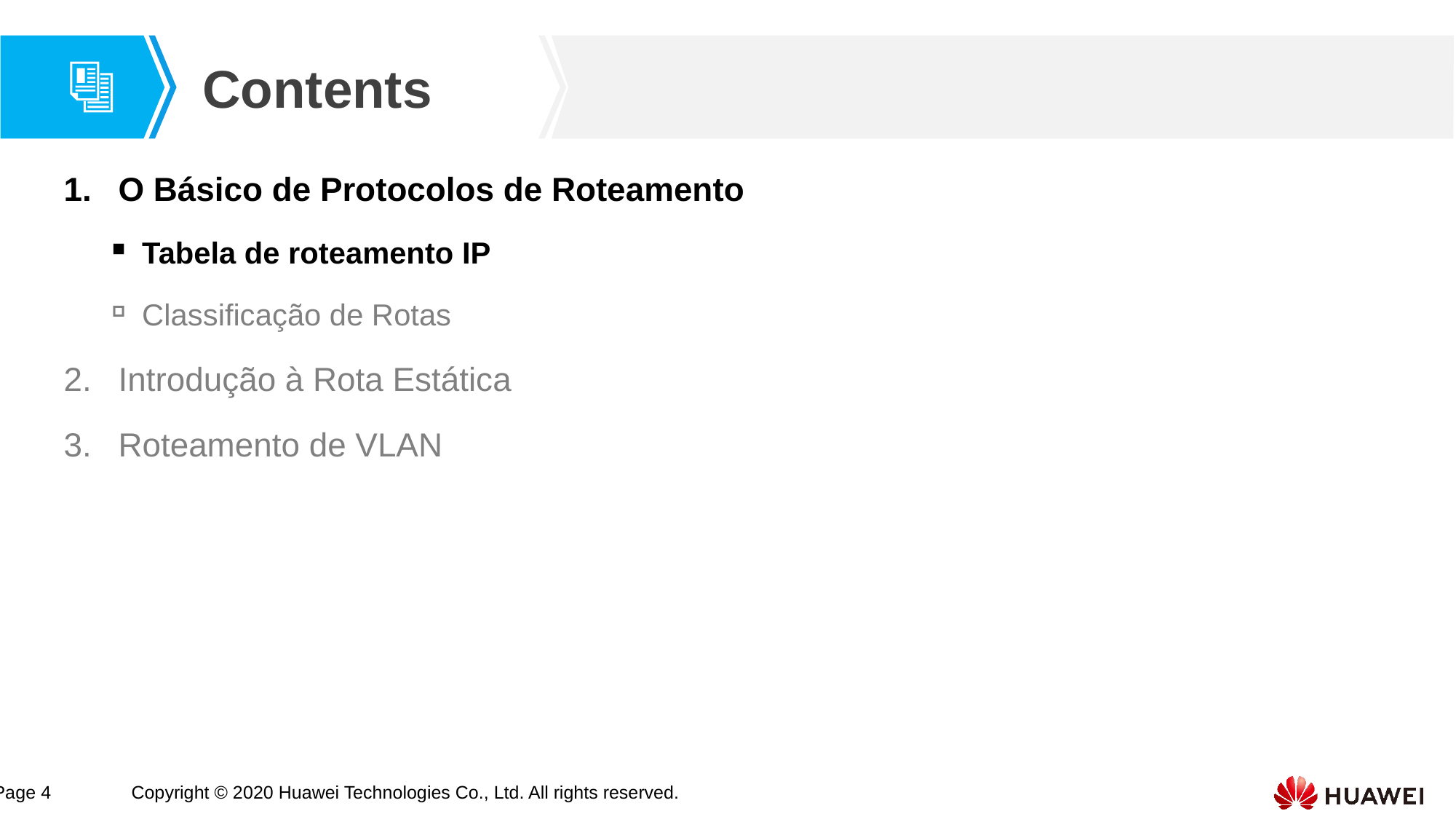

O Básico de Protocolos de Roteamento
Tabela de roteamento IP
Classificação de Rotas
Introdução à Rota Estática
Roteamento de VLAN